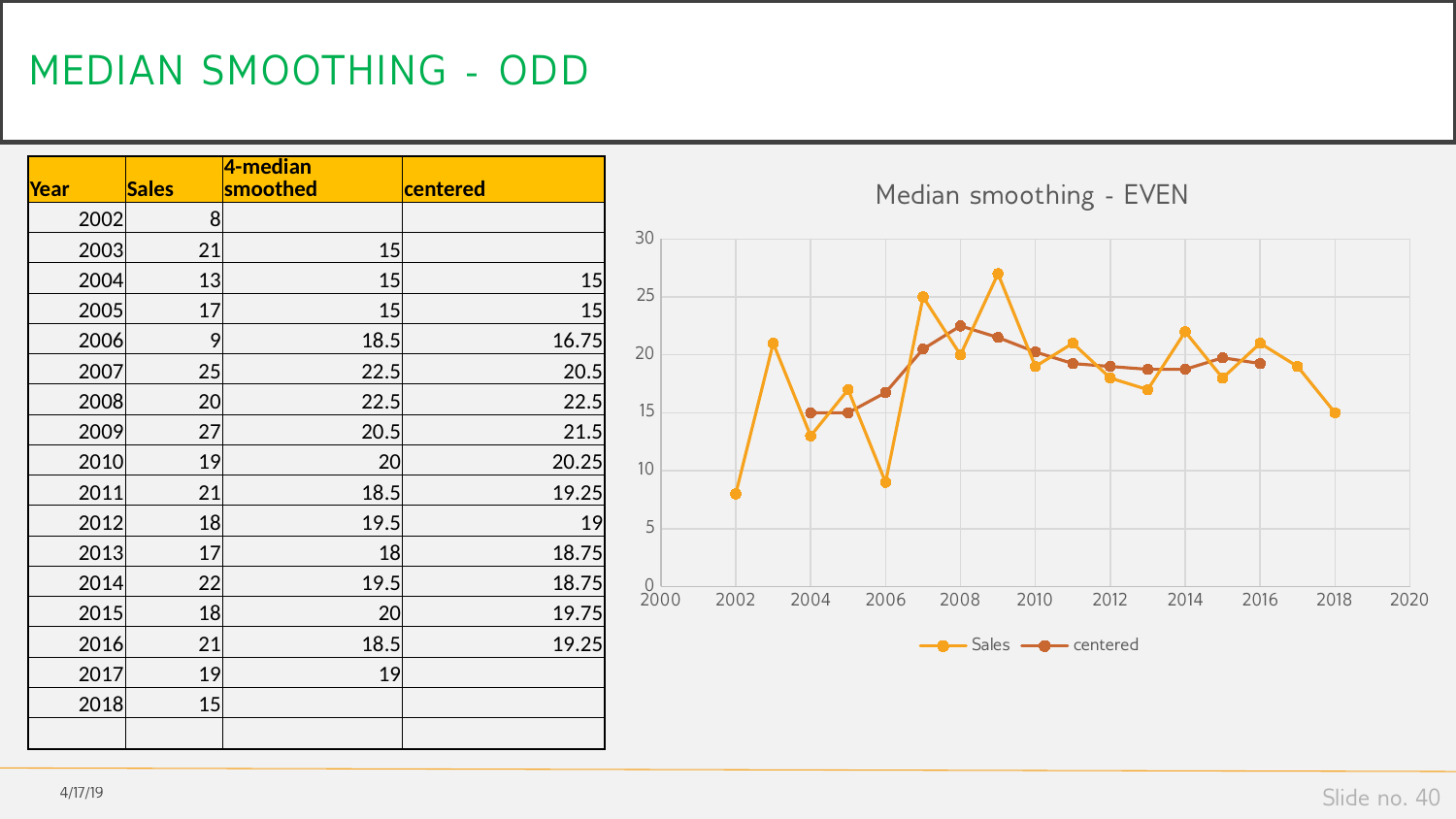

# Median smoothing - odd
| Year | Sales | 4-median smoothed | centered |
| --- | --- | --- | --- |
| 2002 | 8 |  |  |
| 2003 | 21 | 15 |  |
| 2004 | 13 | 15 | 15 |
| 2005 | 17 | 15 | 15 |
| 2006 | 9 | 18.5 | 16.75 |
| 2007 | 25 | 22.5 | 20.5 |
| 2008 | 20 | 22.5 | 22.5 |
| 2009 | 27 | 20.5 | 21.5 |
| 2010 | 19 | 20 | 20.25 |
| 2011 | 21 | 18.5 | 19.25 |
| 2012 | 18 | 19.5 | 19 |
| 2013 | 17 | 18 | 18.75 |
| 2014 | 22 | 19.5 | 18.75 |
| 2015 | 18 | 20 | 19.75 |
| 2016 | 21 | 18.5 | 19.25 |
| 2017 | 19 | 19 |  |
| 2018 | 15 |  |  |
|  |  |  |  |

### Chart: Median smoothing - EVEN

| Category | Sales | centered  |
|---|---|---|
4/17/19
Slide no. 40